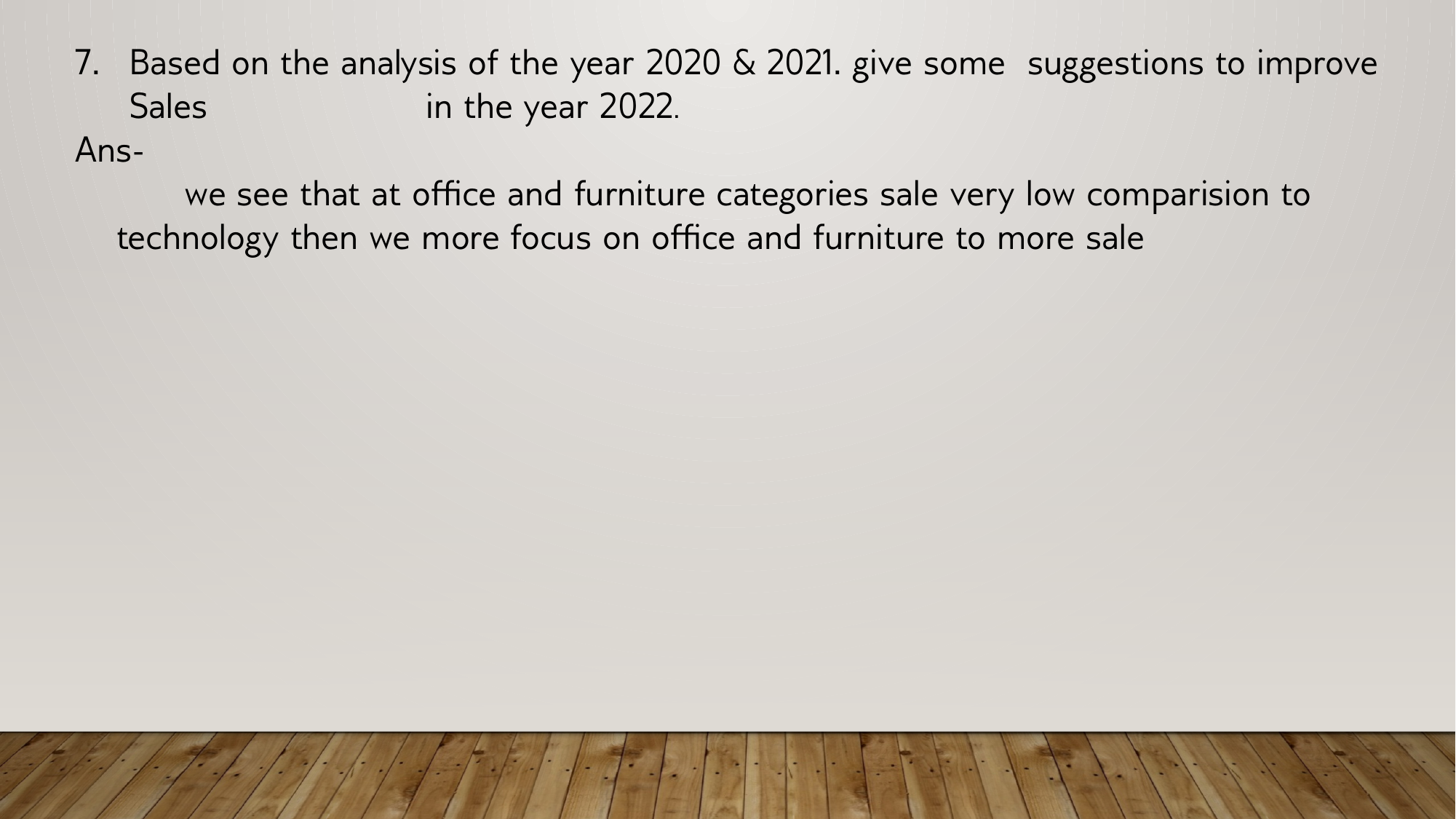

Based on the analysis of the year 2020 & 2021. give some  suggestions to improve Sales                    in the year 2022.
Ans-
          we see that at office and furniture categories sale very low comparision to technology then we more focus on office and furniture to more sale